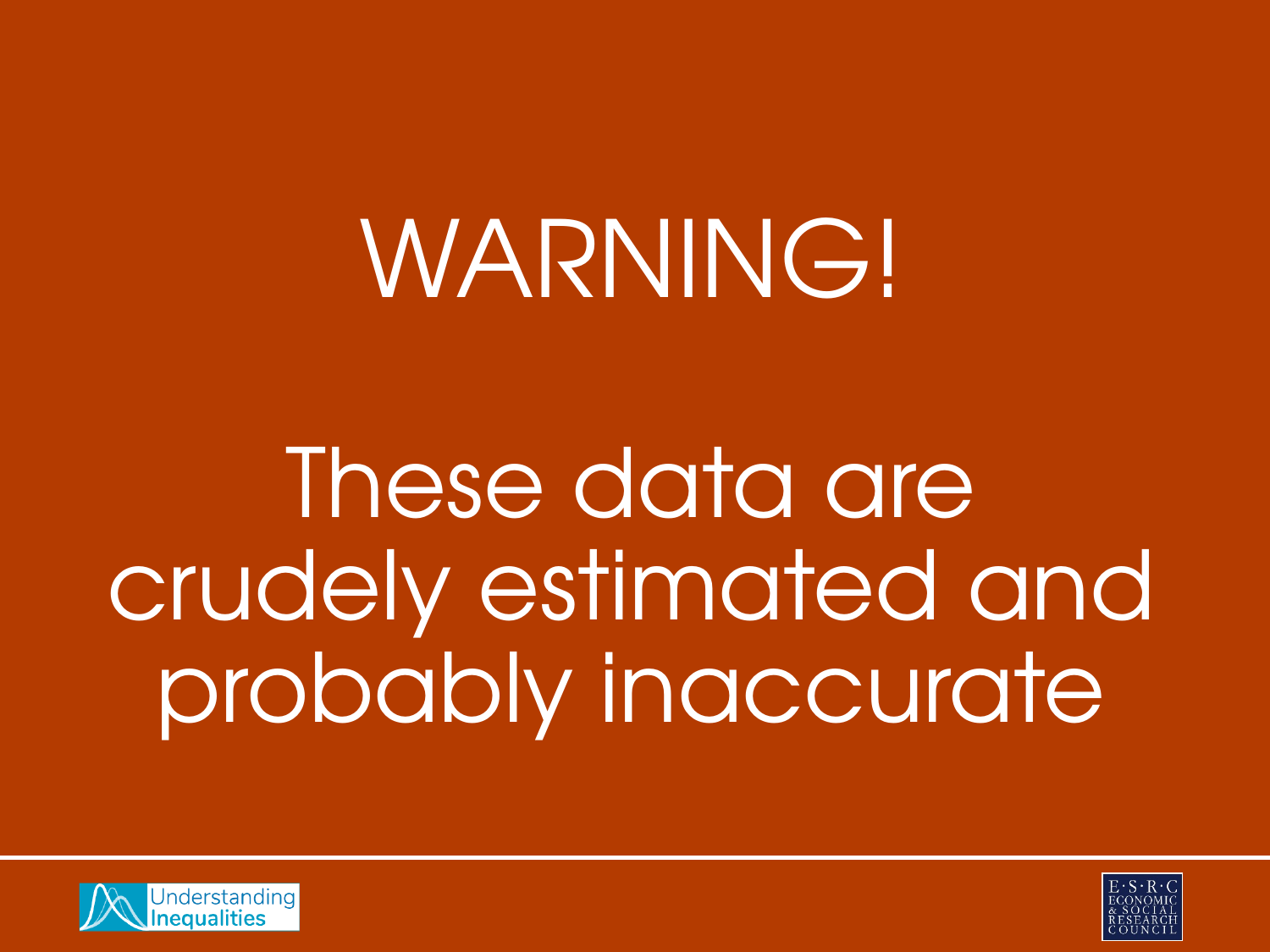

# WARNING! These data are crudely estimated and probably inaccurate